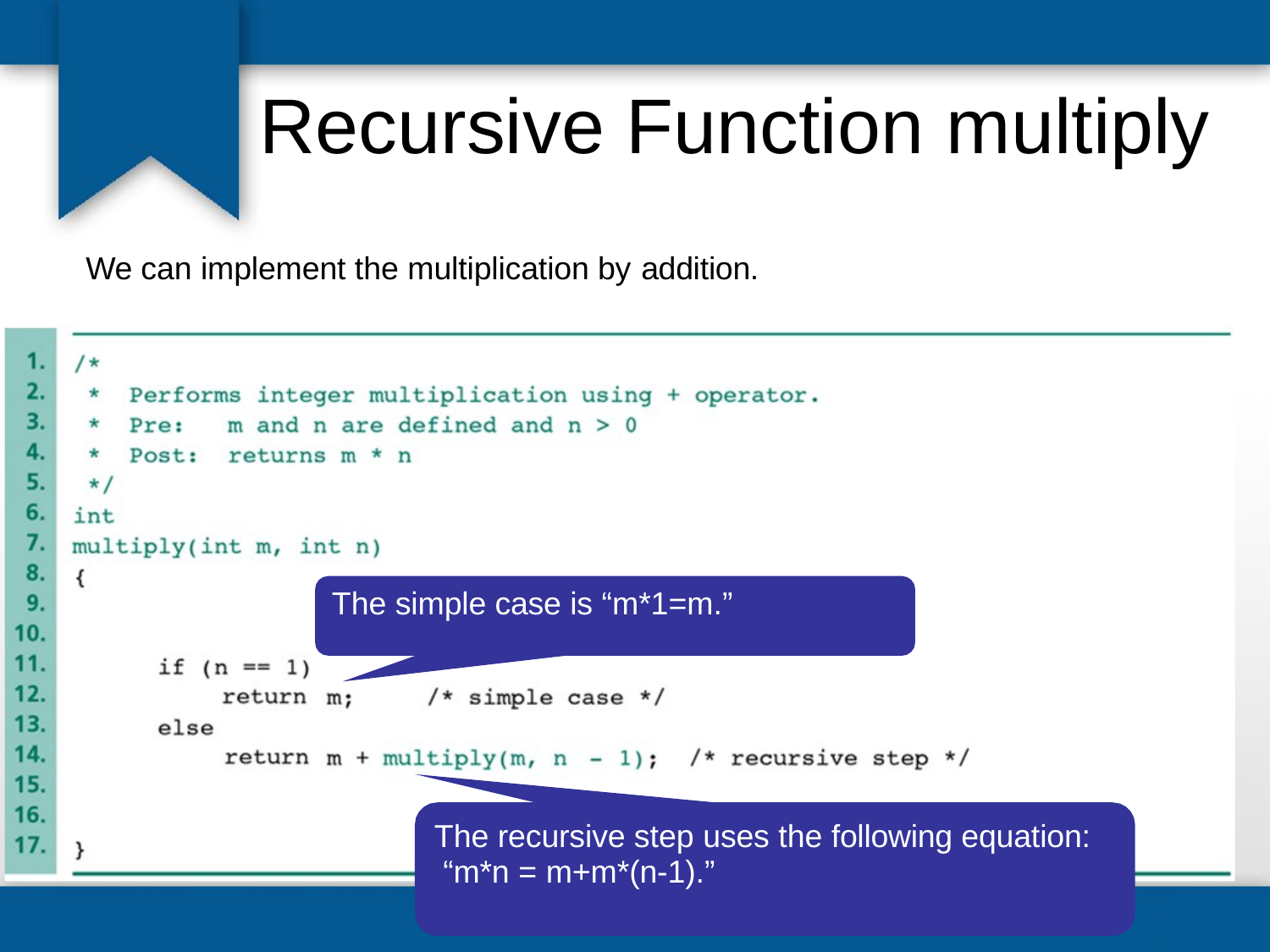

# Recursive Function multiply
We can implement the multiplication by addition.

The simple case is “m*1=m.”

The recursive step uses the following equation:  “m*n = m+m*(n-1).”